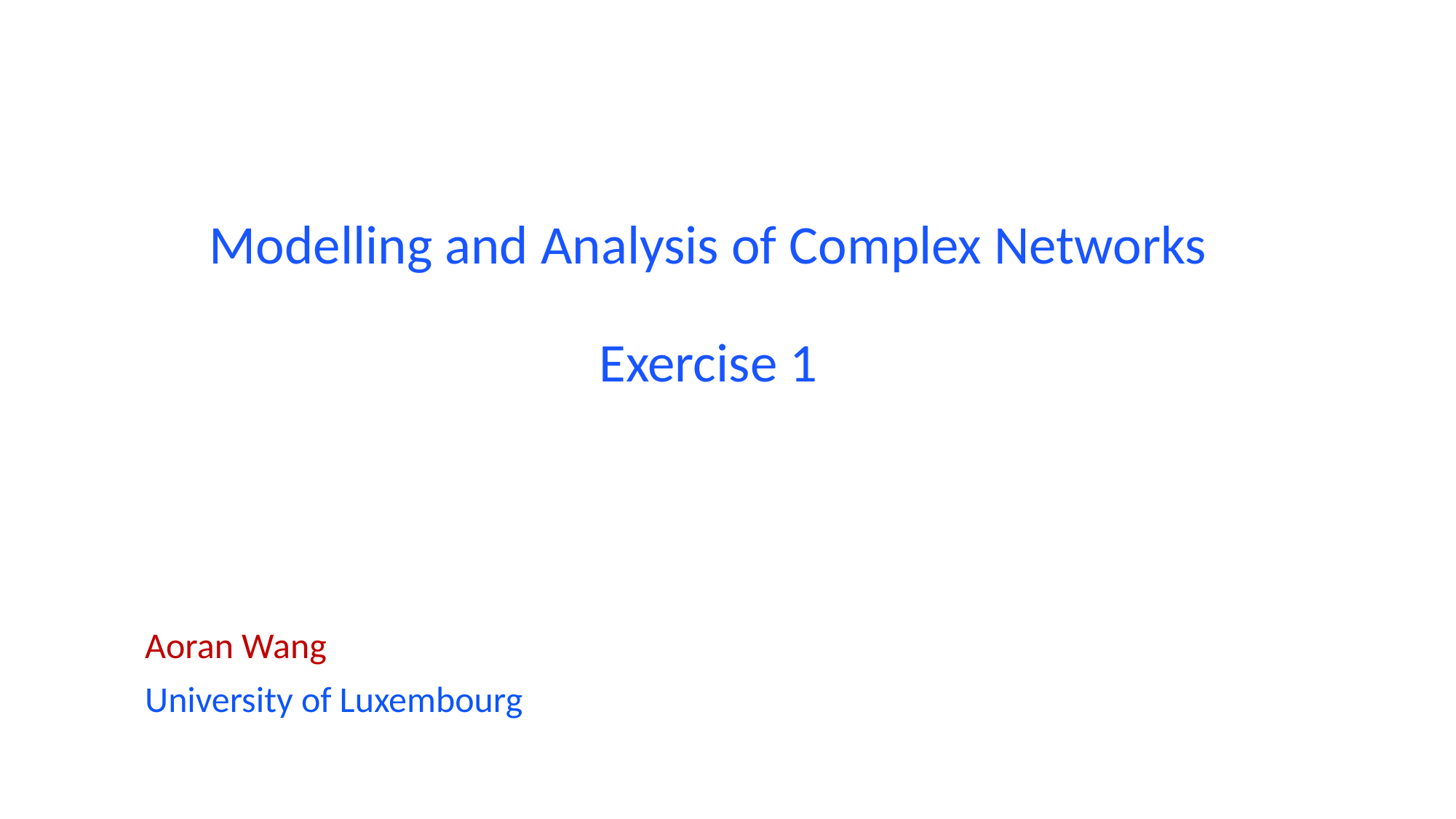

# Modelling and Analysis of Complex Networks Exercise 1
Aoran Wang
University of Luxembourg